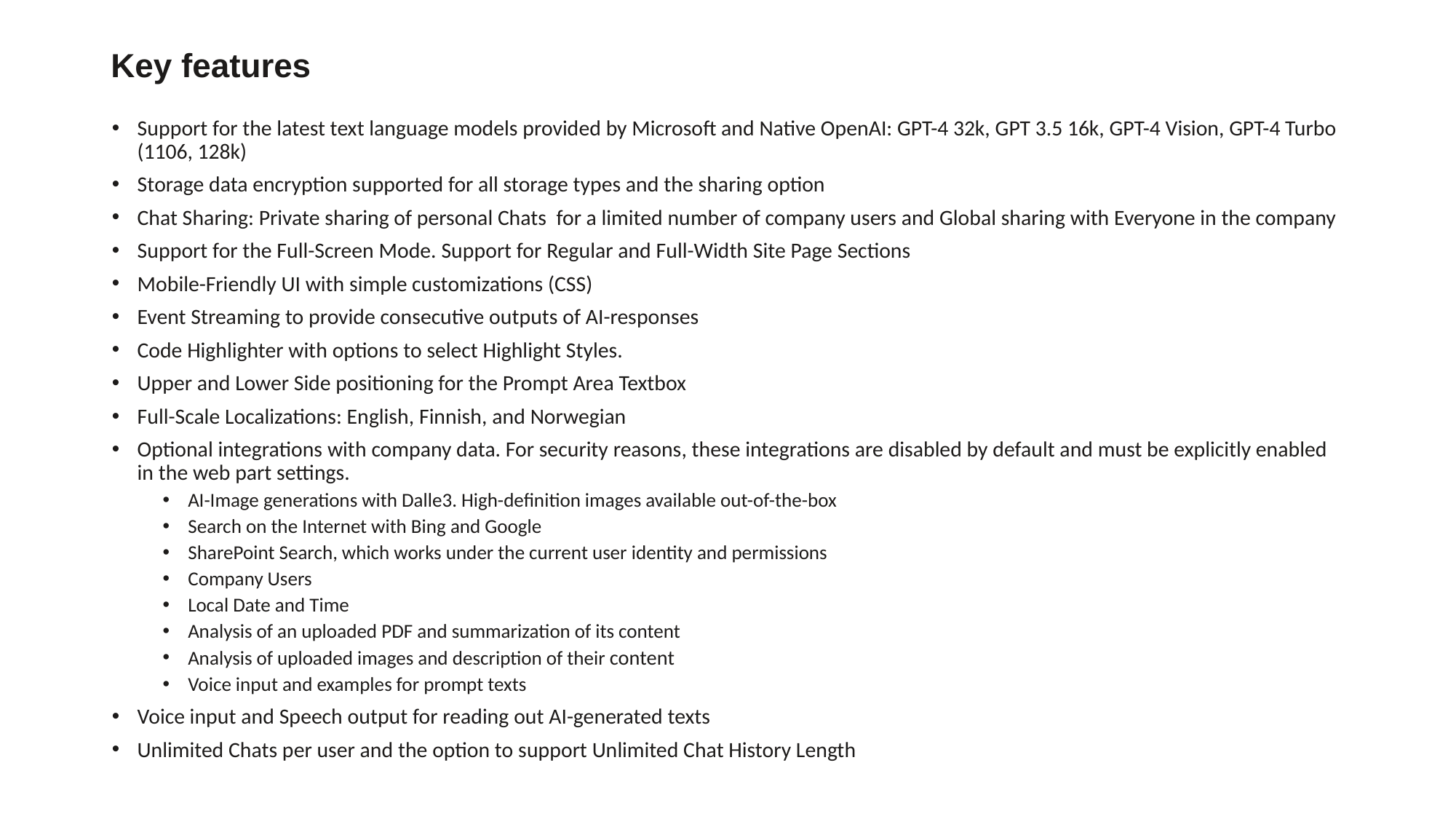

# Key features
Support for the latest text language models provided by Microsoft and Native OpenAI: GPT-4 32k, GPT 3.5 16k, GPT-4 Vision, GPT-4 Turbo (1106, 128k)
Storage data encryption supported for all storage types and the sharing option
Chat Sharing: Private sharing of personal Chats  for a limited number of company users and Global sharing with Everyone in the company
Support for the Full-Screen Mode. Support for Regular and Full-Width Site Page Sections
Mobile-Friendly UI with simple customizations (CSS)
Event Streaming to provide consecutive outputs of AI-responses
Code Highlighter with options to select Highlight Styles.
Upper and Lower Side positioning for the Prompt Area Textbox
Full-Scale Localizations: English, Finnish, and Norwegian
Optional integrations with company data. For security reasons, these integrations are disabled by default and must be explicitly enabled in the web part settings.
AI-Image generations with Dalle3. High-definition images available out-of-the-box
Search on the Internet with Bing and Google
SharePoint Search, which works under the current user identity and permissions
Company Users
Local Date and Time
Analysis of an uploaded PDF and summarization of its content
Analysis of uploaded images and description of their content
Voice input and examples for prompt texts
Voice input and Speech output for reading out AI-generated texts
Unlimited Chats per user and the option to support Unlimited Chat History Length